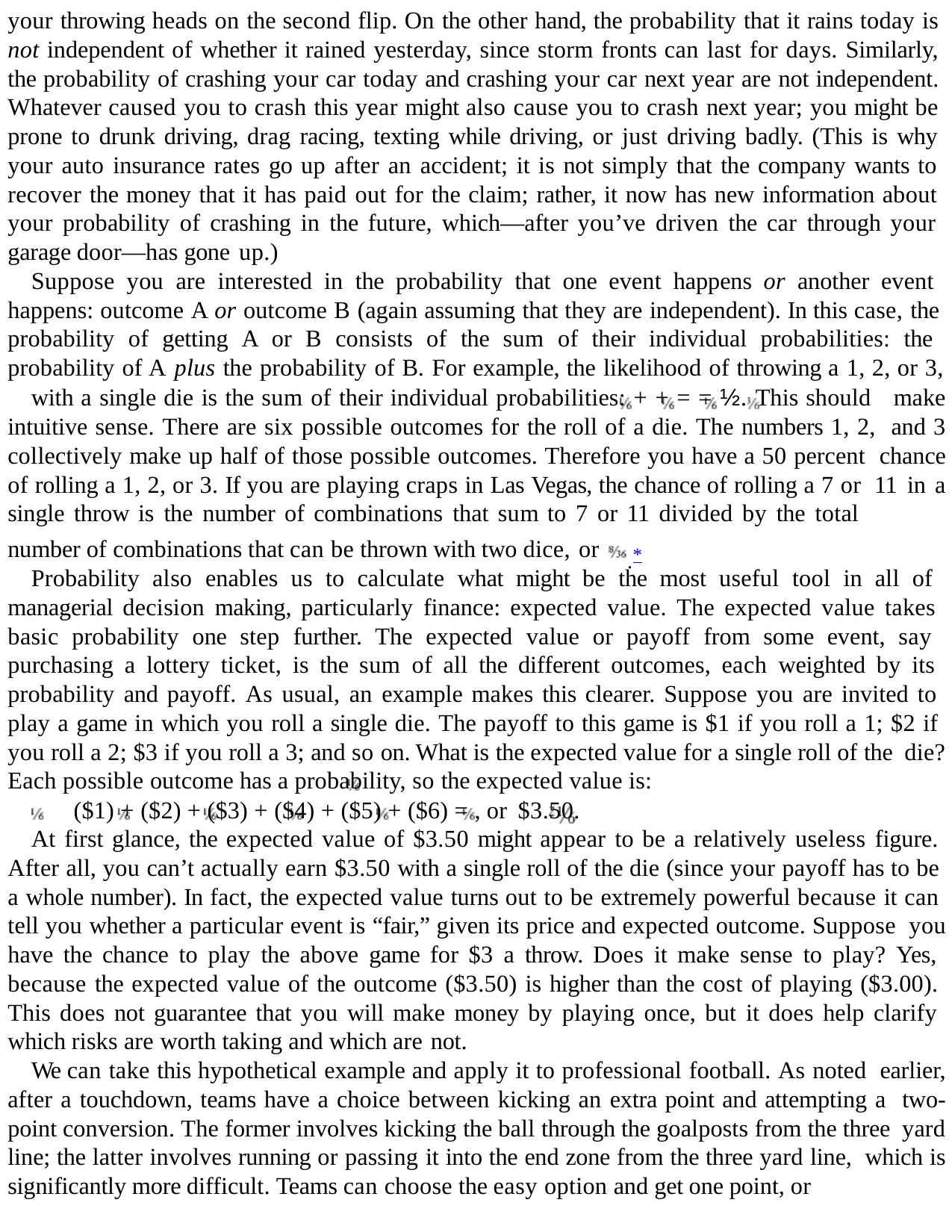

your throwing heads on the second flip. On the other hand, the probability that it rains today is  not independent of whether it rained yesterday, since storm fronts can last for days. Similarly,  the probability of crashing your car today and crashing your car next year are not independent.  Whatever caused you to crash this year might also cause you to crash next year; you might be  prone to drunk driving, drag racing, texting while driving, or just driving badly. (This is why  your auto insurance rates go up after an accident; it is not simply that the company wants to  recover the money that it has paid out for the claim; rather, it now has new information about  your probability of crashing in the future, which—after you’ve driven the car through your  garage door—has gone up.)
Suppose you are interested in the probability that one event happens or another event  happens: outcome A or outcome B (again assuming that they are independent). In this case, the  probability of getting A or B consists of the sum of their individual probabilities: the  probability of A plus the probability of B. For example, the likelihood of throwing a 1, 2, or 3,
with a single die is the sum of their individual probabilities: + + = = ½. This should   make intuitive sense. There are six possible outcomes for the roll of a die. The numbers 1, 2,  and 3 collectively make up half of those possible outcomes. Therefore you have a 50 percent  chance of rolling a 1, 2, or 3. If you are playing craps in Las Vegas, the chance of rolling a 7 or  11 in a single throw is the number of combinations that sum to 7 or 11 divided by the total

.*
number of combinations that can be thrown with two dice, or

Probability also enables us to calculate what might be the most useful tool in all of  managerial decision making, particularly finance: expected value. The expected value takes  basic probability one step further. The expected value or payoff from some event, say  purchasing a lottery ticket, is the sum of all the different outcomes, each weighted by its  probability and payoff. As usual, an example makes this clearer. Suppose you are invited to  play a game in which you roll a single die. The payoff to this game is $1 if you roll a 1; $2 if  you roll a 2; $3 if you roll a 3; and so on. What is the expected value for a single roll of the  die? Each possible outcome has a probability, so the expected value is:
($1) + ($2) + ($3) + ($4) + ($5) + ($6) = , or $3.50.
At first glance, the expected value of $3.50 might appear to be a relatively useless figure.  After all, you can’t actually earn $3.50 with a single roll of the die (since your payoff has to be  a whole number). In fact, the expected value turns out to be extremely powerful because it can  tell you whether a particular event is “fair,” given its price and expected outcome. Suppose  you have the chance to play the above game for $3 a throw. Does it make sense to play? Yes,  because the expected value of the outcome ($3.50) is higher than the cost of playing ($3.00).  This does not guarantee that you will make money by playing once, but it does help clarify  which risks are worth taking and which are not.
We can take this hypothetical example and apply it to professional football. As noted  earlier, after a touchdown, teams have a choice between kicking an extra point and attempting a  two-point conversion. The former involves kicking the ball through the goalposts from the three  yard line; the latter involves running or passing it into the end zone from the three yard line,  which is significantly more difficult. Teams can choose the easy option and get one point, or